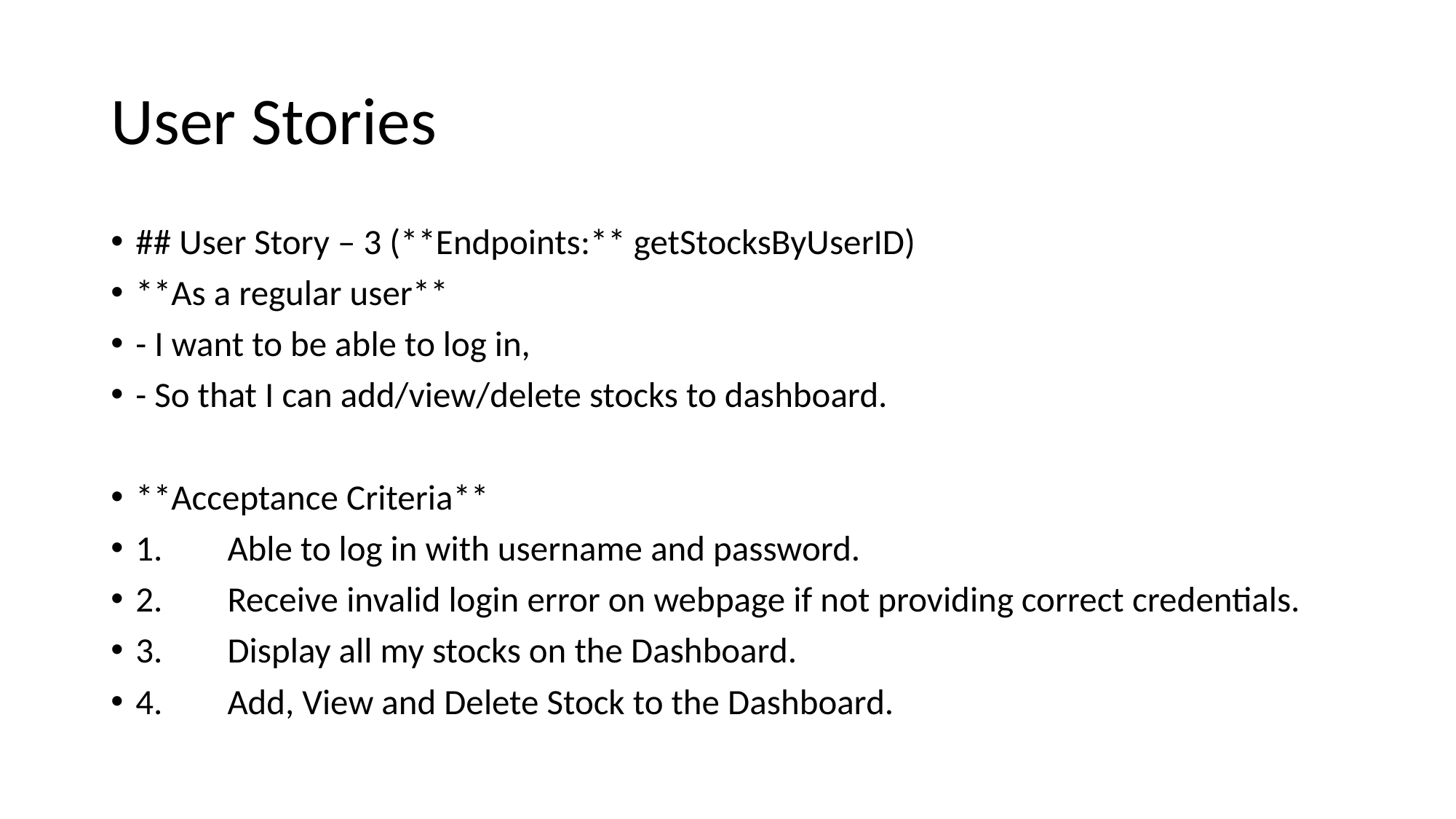

# User Stories
## User Story – 3 (**Endpoints:** getStocksByUserID)
**As a regular user**
- I want to be able to log in,
- So that I can add/view/delete stocks to dashboard.

**Acceptance Criteria**
1.	Able to log in with username and password.
2.	Receive invalid login error on webpage if not providing correct credentials.
3.	Display all my stocks on the Dashboard.
4.	Add, View and Delete Stock to the Dashboard.